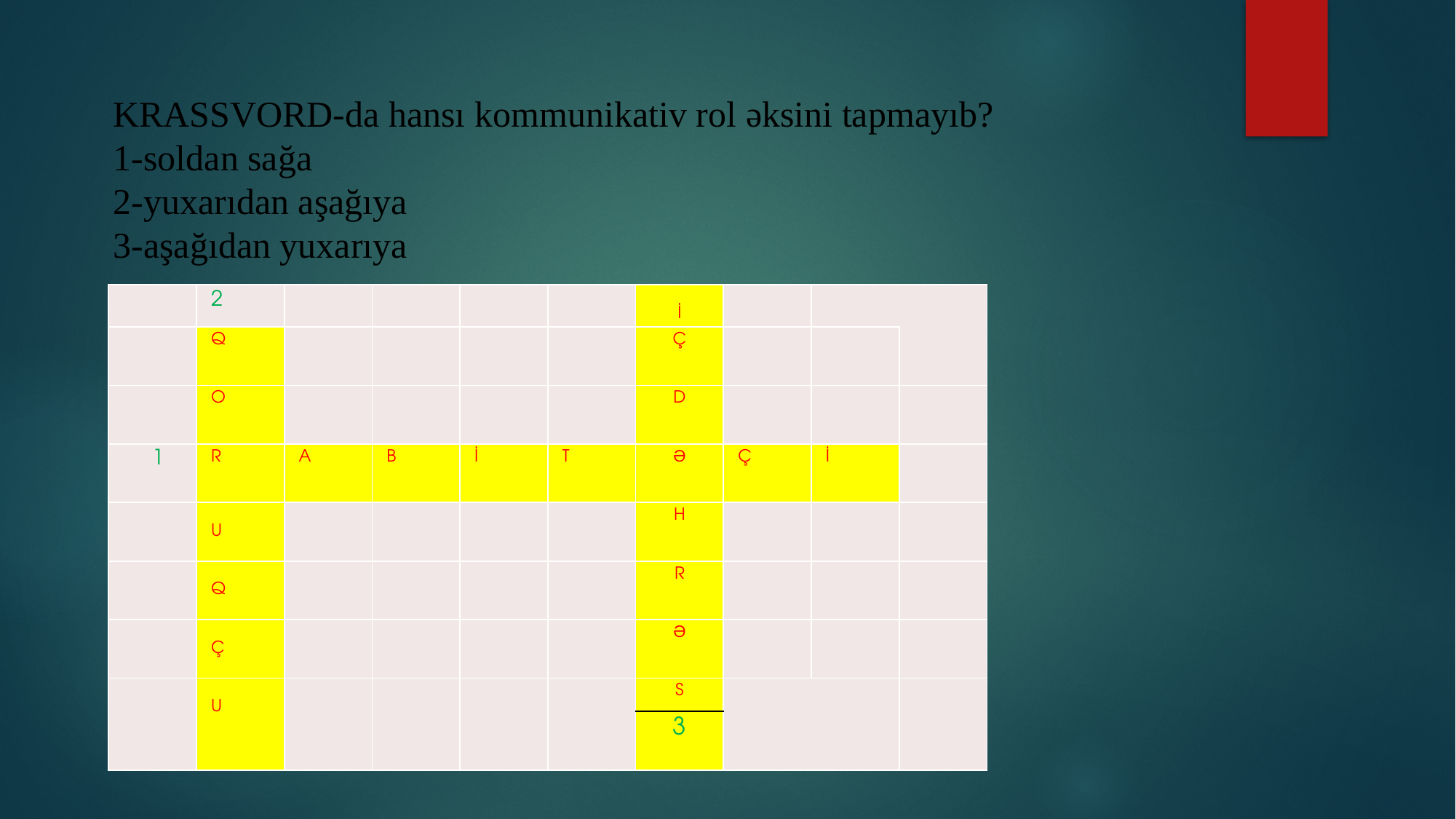

# KRASSVORD-da hansı kommunikativ rol əksini tapmayıb? 1-soldan sağa 2-yuxarıdan aşağıya 3-aşağıdan yuxarıya
|  | 2 |  |  |  |  | İ |  |  |  |
| --- | --- | --- | --- | --- | --- | --- | --- | --- | --- |
|  | Q |  |  |  |  | Ç |  |  |  |
|  | O |  |  |  |  | D |  |  |  |
| 1 | R | A | B | İ | T | Ə | Ç | İ |  |
|  | U |  |  |  |  | H |  |  |  |
|  | Q |  |  |  |  | R |  |  |  |
|  | Ç |  |  |  |  | Ə |  |  |  |
|  | U |  |  |  |  | S |  |  |  |
|  |  |  |  |  |  | 3 |  |  |  |